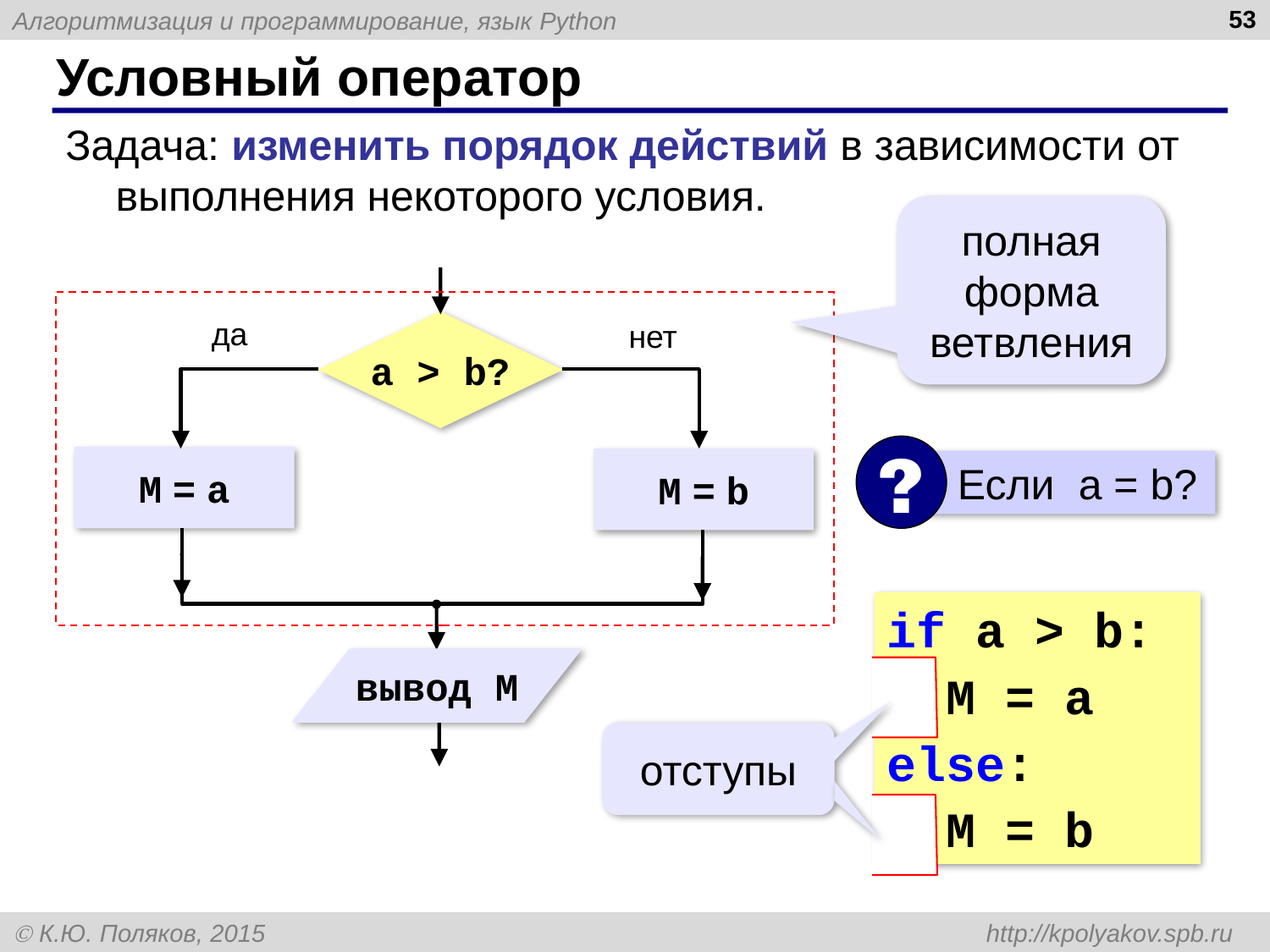

53
# Условный оператор
Задача: изменить порядок действий в зависимости от выполнения некоторого условия.
полная форма ветвления

да
нет
a > b?

M = a
M = b

вывод M

?
  Если  a = b?
if a > b:
  M = a
else:
  M = b

отступы